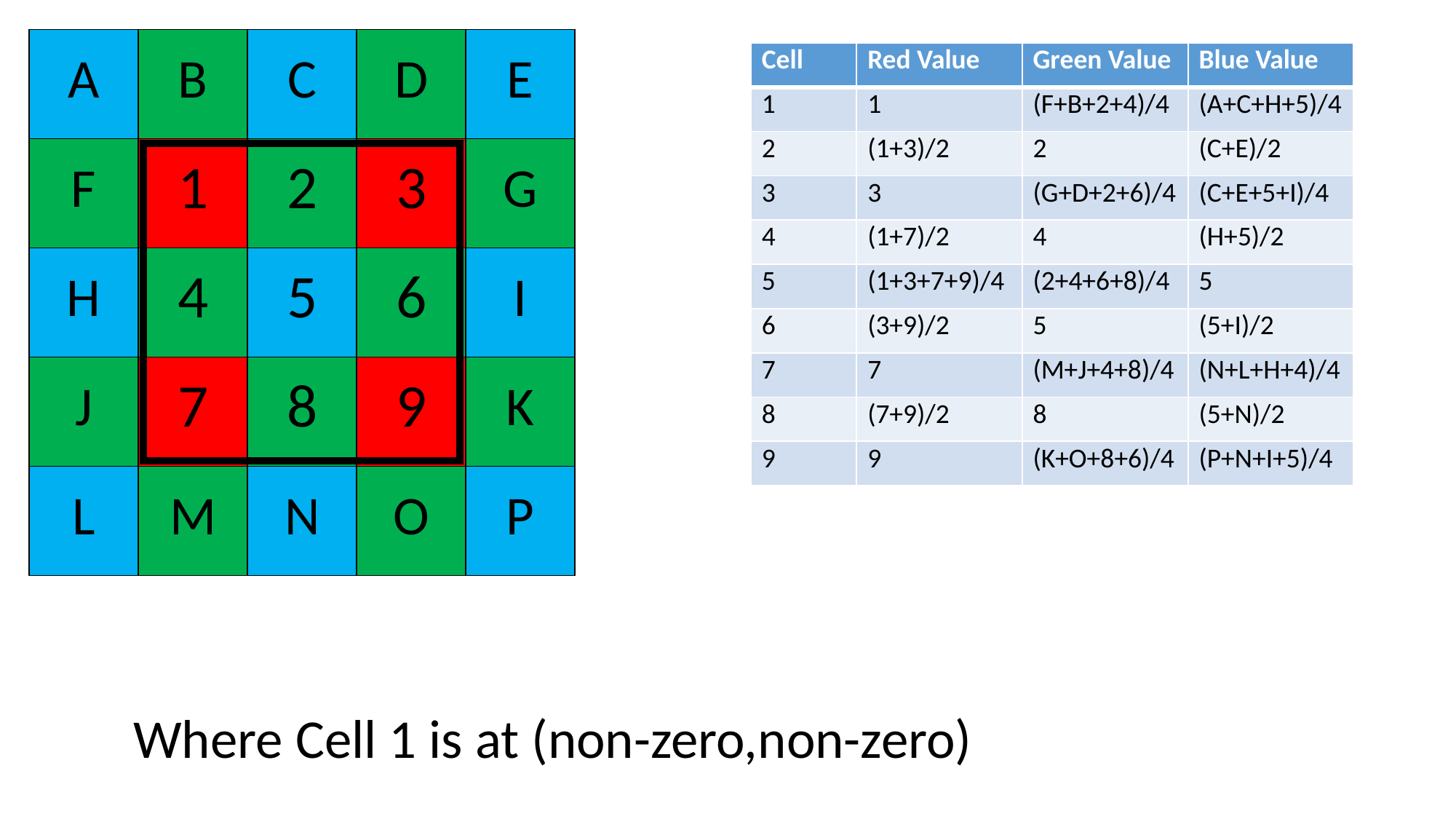

| A | B | C | D | E |
| --- | --- | --- | --- | --- |
| F | 1 | 2 | 3 | G |
| H | 4 | 5 | 6 | I |
| J | 7 | 8 | 9 | K |
| L | M | N | O | P |
| Cell | Red Value | Green Value | Blue Value |
| --- | --- | --- | --- |
| 1 | 1 | (F+B+2+4)/4 | (A+C+H+5)/4 |
| 2 | (1+3)/2 | 2 | (C+E)/2 |
| 3 | 3 | (G+D+2+6)/4 | (C+E+5+I)/4 |
| 4 | (1+7)/2 | 4 | (H+5)/2 |
| 5 | (1+3+7+9)/4 | (2+4+6+8)/4 | 5 |
| 6 | (3+9)/2 | 5 | (5+I)/2 |
| 7 | 7 | (M+J+4+8)/4 | (N+L+H+4)/4 |
| 8 | (7+9)/2 | 8 | (5+N)/2 |
| 9 | 9 | (K+O+8+6)/4 | (P+N+I+5)/4 |

Where Cell 1 is at (non-zero,non-zero)